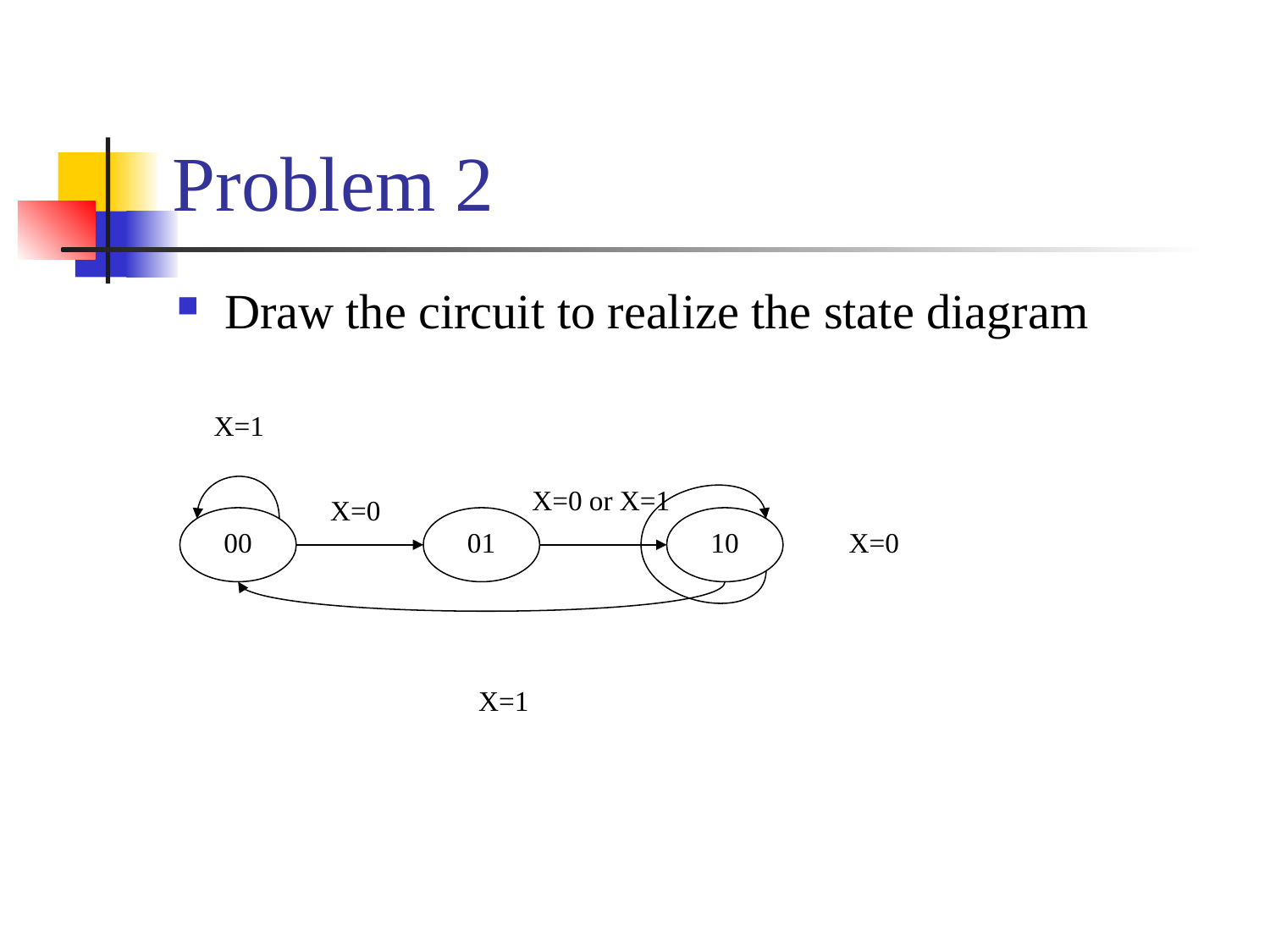

# Problem 2
Draw the circuit to realize the state diagram
X=1
X=0 or X=1
X=0
00
01
10
X=0
X=1